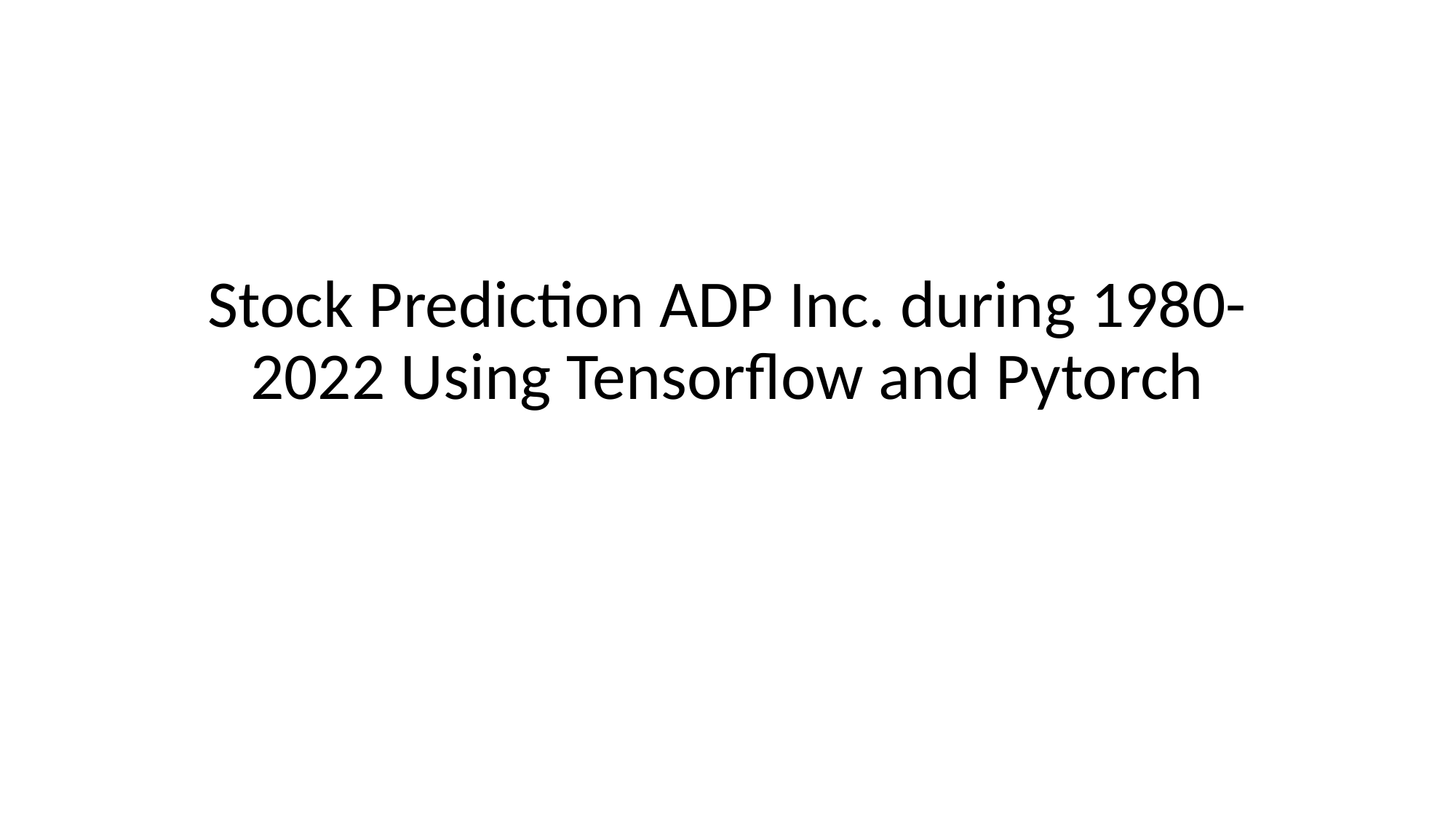

# Stock Prediction ADP Inc. during 1980-2022 Using Tensorflow and Pytorch